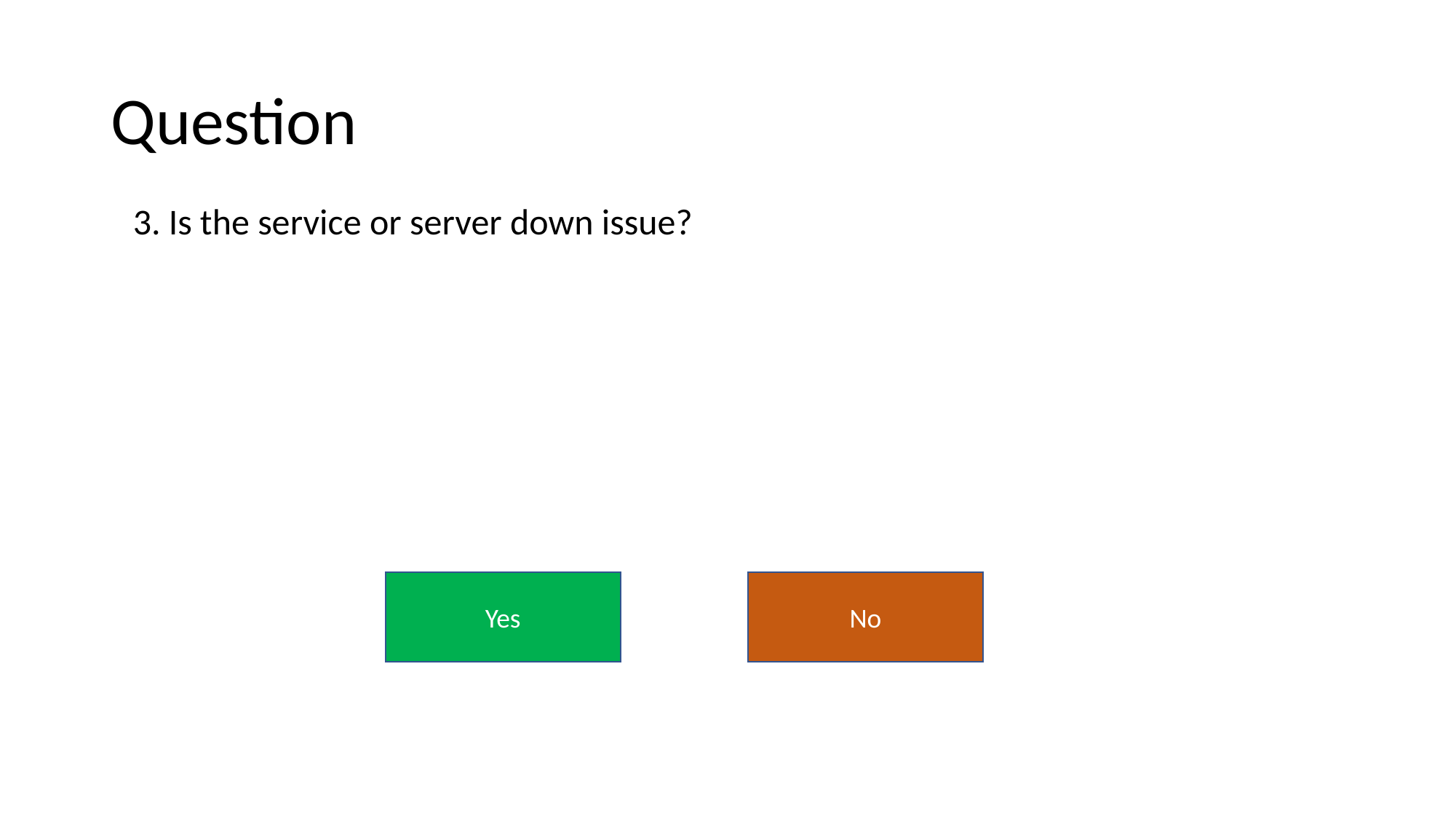

# Question
3. Is the service or server down issue?
Yes
No